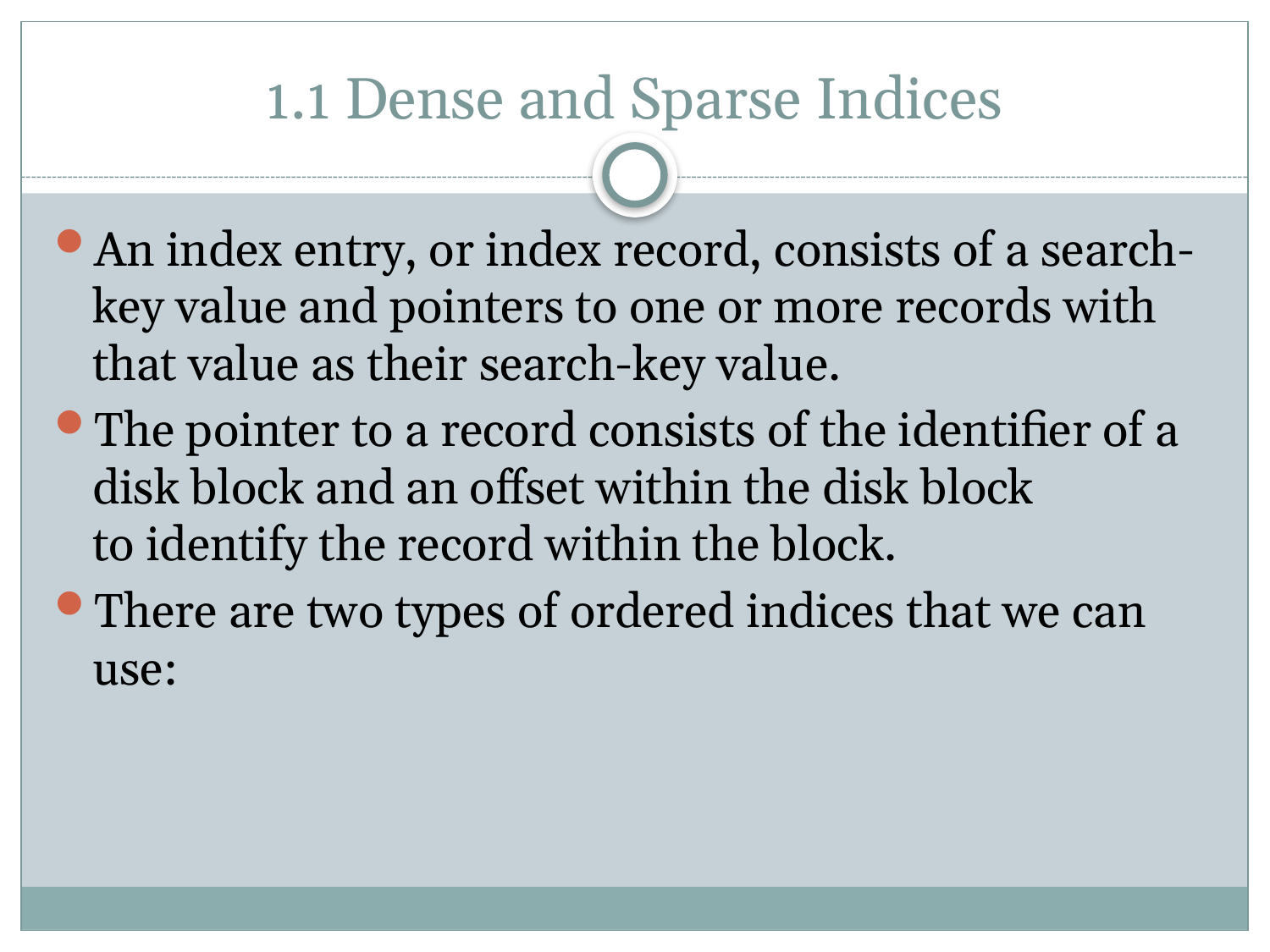

# 1.1 Dense and Sparse Indices
An index entry, or index record, consists of a search-key value and pointers to one or more records with that value as their search-key value.
The pointer to a record consists of the identifier of a disk block and an offset within the disk block
to identify the record within the block.
There are two types of ordered indices that we can use: